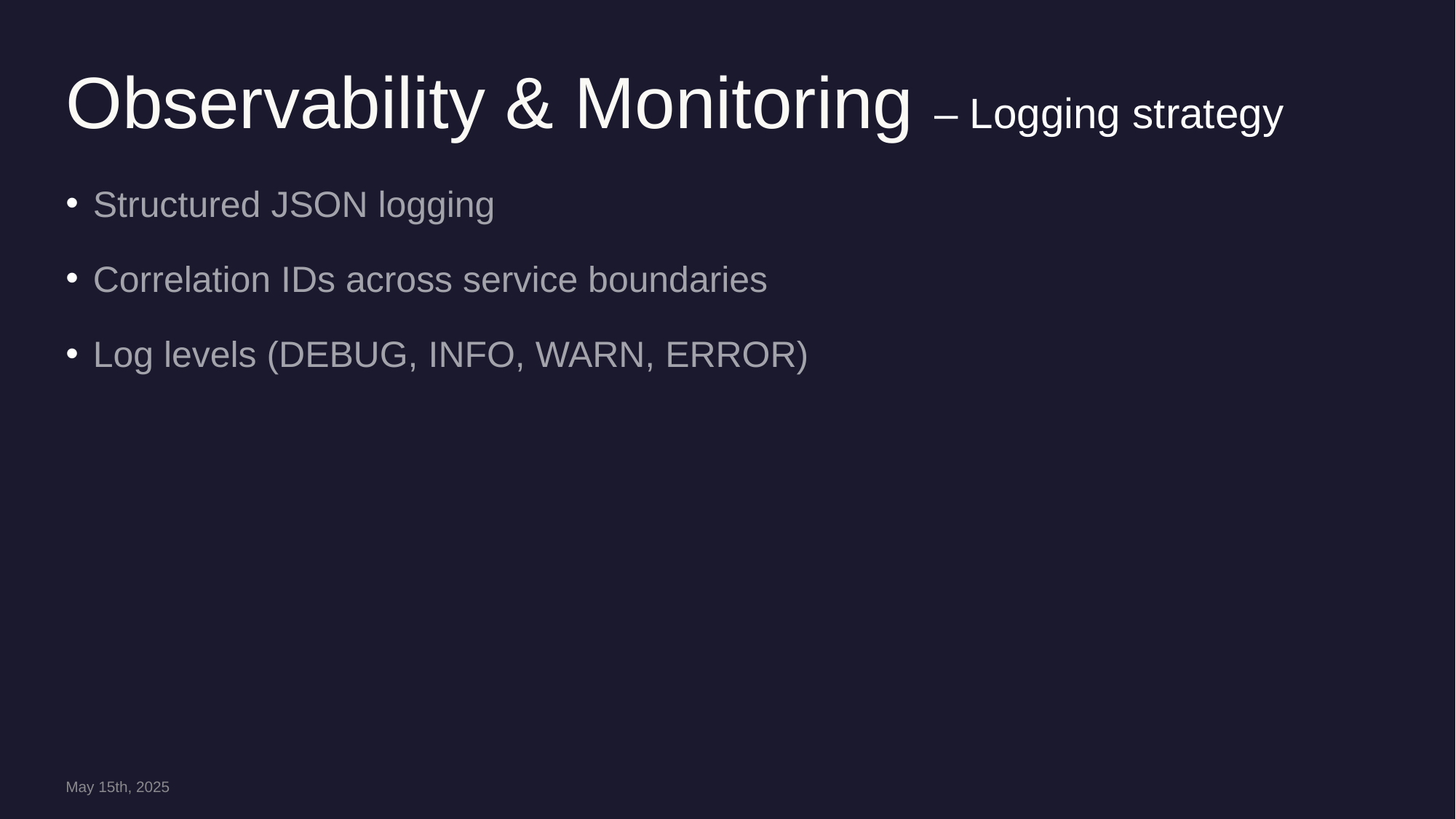

# Observability & Monitoring – Logging strategy
Structured JSON logging
Correlation IDs across service boundaries
Log levels (DEBUG, INFO, WARN, ERROR)
May 15th, 2025